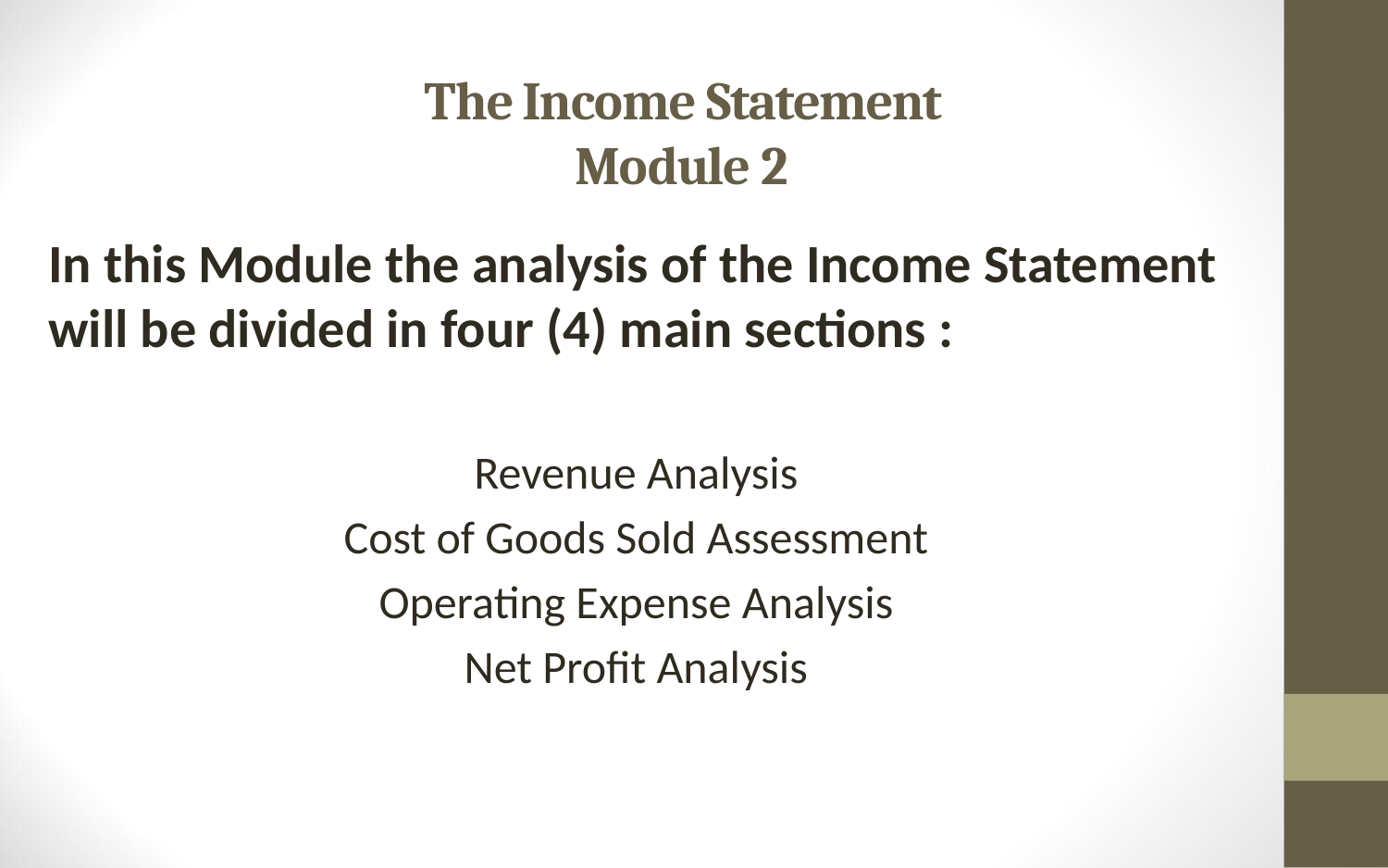

# The Income Statement Module 2
In this Module the analysis of the Income Statement will be divided in four (4) main sections :

Revenue Analysis
Cost of Goods Sold Assessment
Operating Expense Analysis
Net Profit Analysis